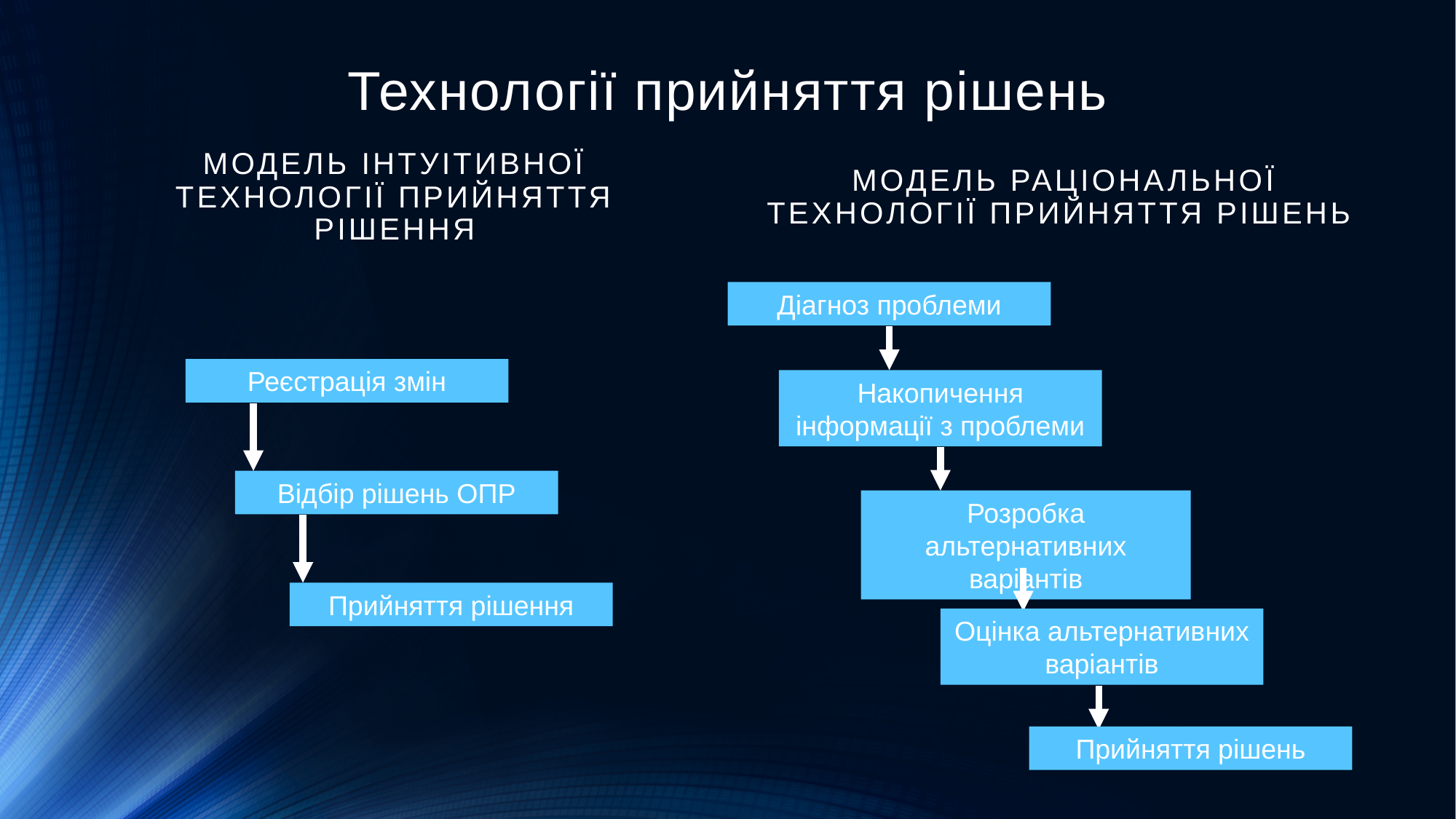

# Технології прийняття рішень
Модель інтуітивної технології прийняття рішення
Модель раціональної технології прийняття рішень
Діагноз проблеми
Реєстрація змін
Відбір рішень ОПР
Прийняття рішення
Накопичення інформації з проблеми
Розробка альтернативних варіантів
Оцінка альтернативних варіантів
Прийняття рішень